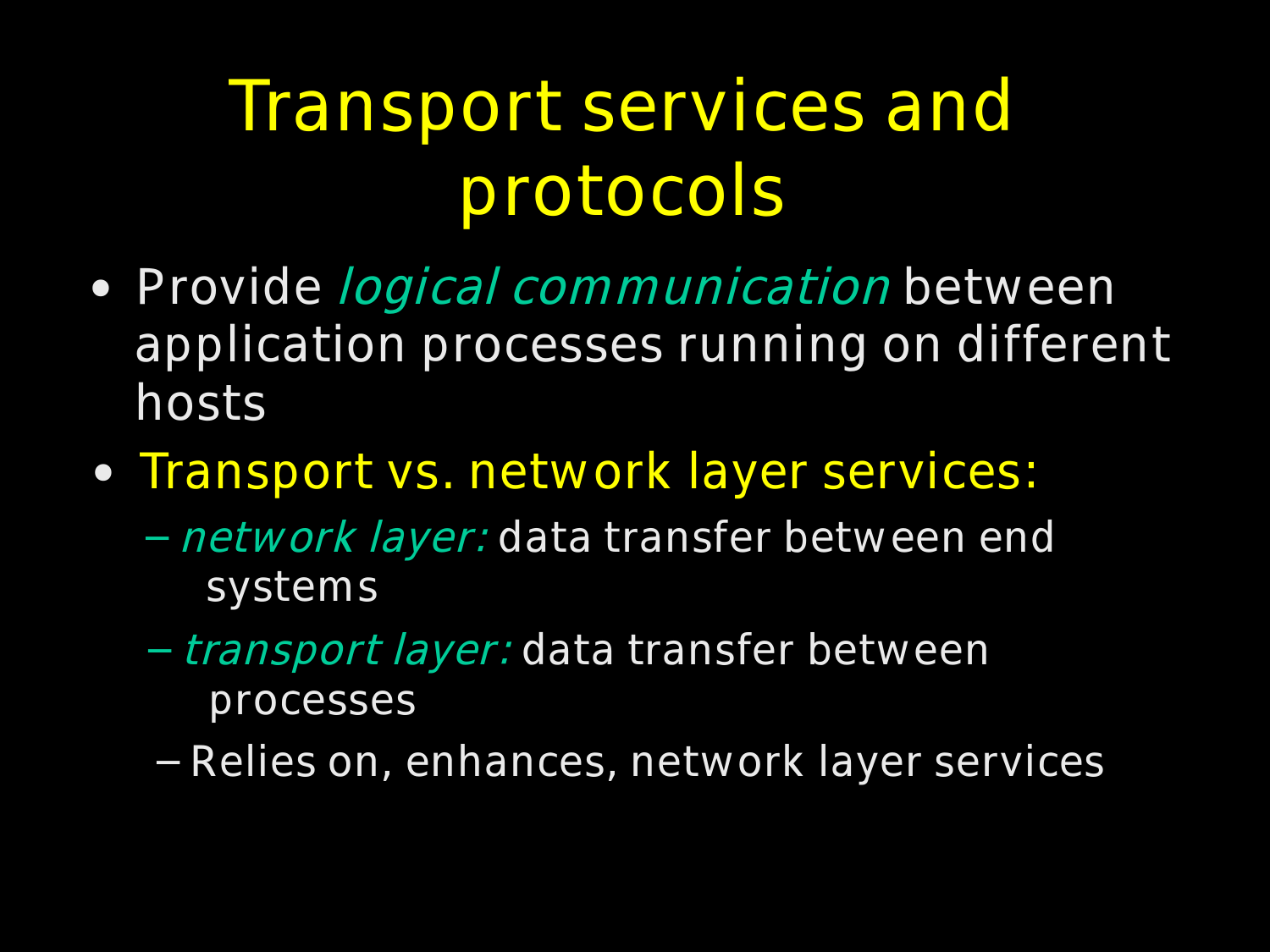

Transport services and
protocols
•  Provide logical communication between
	application processes running on different
	hosts
•  Transport vs. network layer services:
– network layer: data transfer between end
systems
– transport layer: data transfer between
processes
– Relies on, enhances, network layer services